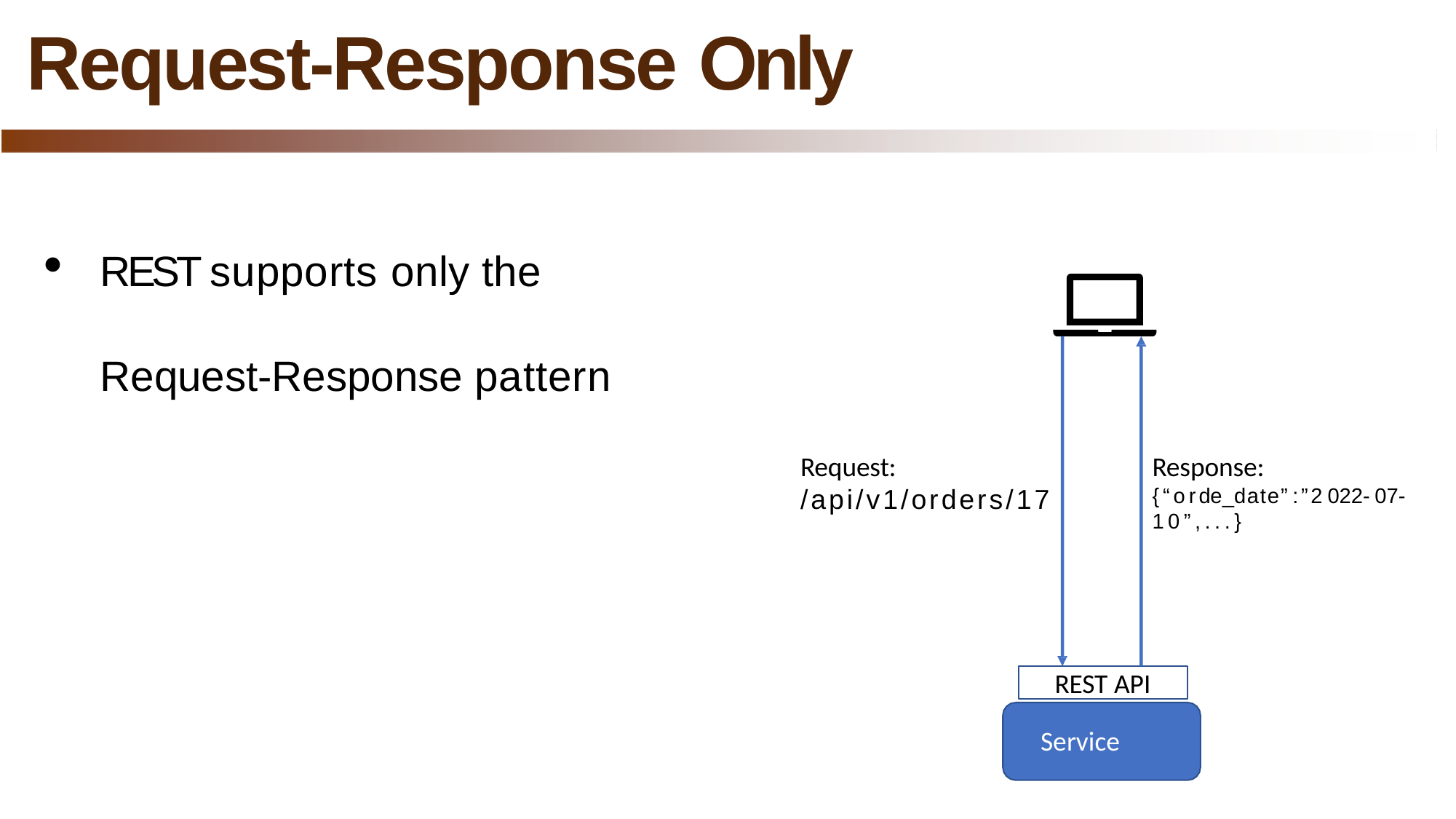

# Request-Response Only

REST supports only the

Request-Response pattern

Request:
/api/v1/orders/17
Response:
{“orde_date”:”2022-07-
10”,...}
REST API

Service